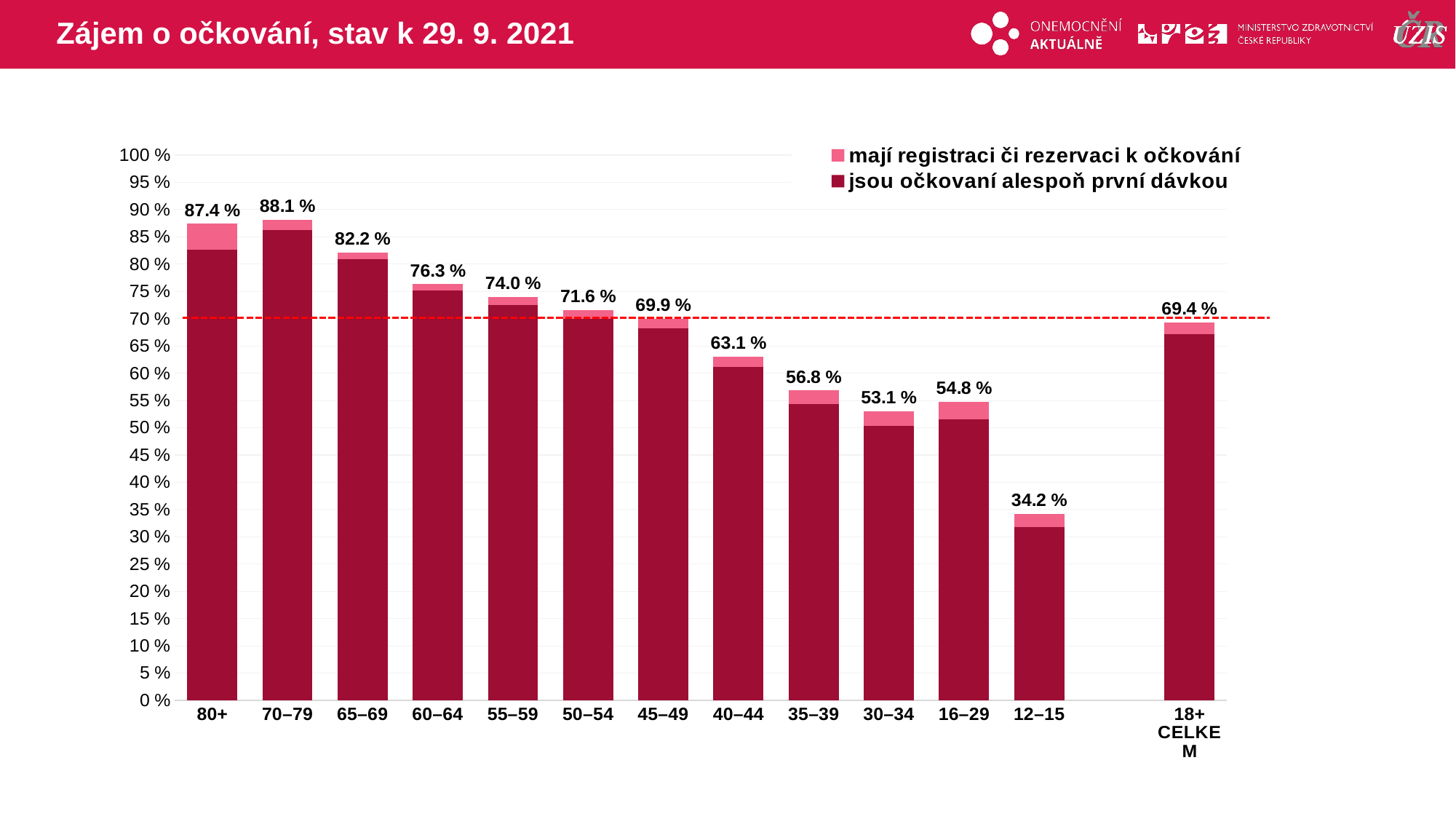

# Zájem o očkování, stav k 29. 9. 2021

### Chart

| Category | mají registraci či rezervaci k očkování | jsou očkovaní alespoň první dávkou |
|---|---|---|
| 80+ | 87.38911 | 82.6642474 |
| 70–79 | 88.13274 | 86.3057576 |
| 65–69 | 82.16333 | 80.9319501 |
| 60–64 | 76.32785 | 75.1265059 |
| 55–59 | 73.96694 | 72.4685808 |
| 50–54 | 71.55913 | 69.8968141 |
| 45–49 | 69.93143 | 68.1577773 |
| 40–44 | 63.05102 | 61.1129706 |
| 35–39 | 56.83928 | 54.4017735 |
| 30–34 | 53.06003 | 50.2892489 |
| 16–29 | 54.78921 | 51.5547319 |
| 12–15 | 34.22259 | 31.7703861 |
|  | None | None |
| 18+ CELKEM | 69.3505 | 67.1485223 |